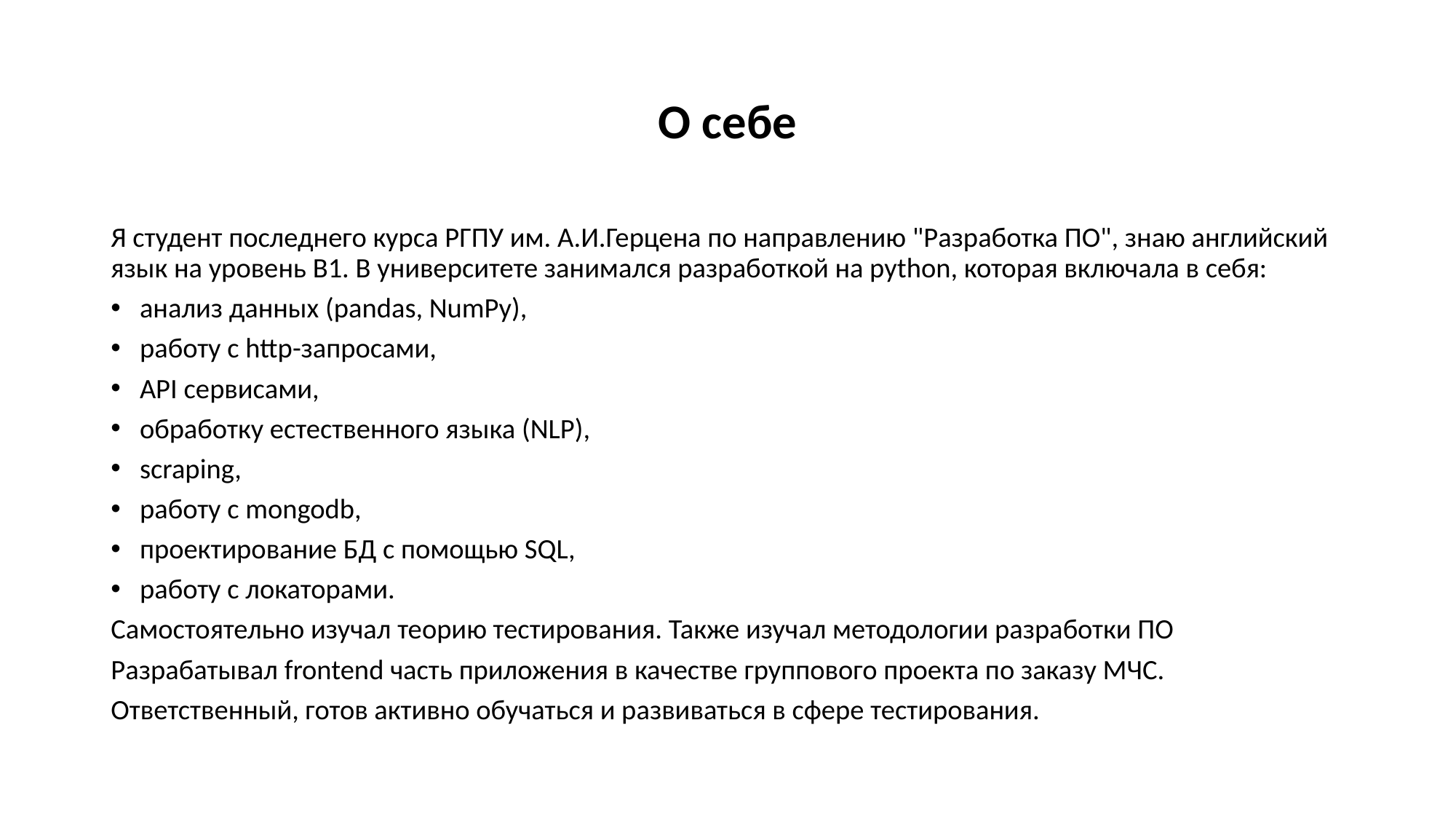

# О себе
Я студент последнего курса РГПУ им. А.И.Герцена по направлению "Разработка ПО", знаю английский язык на уровень B1. В университете занимался разработкой на python, которая включала в себя:
анализ данных (pandas, NumPy),
работу с http-запросами,
API сервисами,
обработку естественного языка (NLP),
scraping,
работу с mongodb,
проектирование БД с помощью SQL,
работу с локаторами.
Самостоятельно изучал теорию тестирования. Также изучал методологии разработки ПО
Разрабатывал frontend часть приложения в качестве группового проекта по заказу МЧС.
Ответственный, готов активно обучаться и развиваться в сфере тестирования.